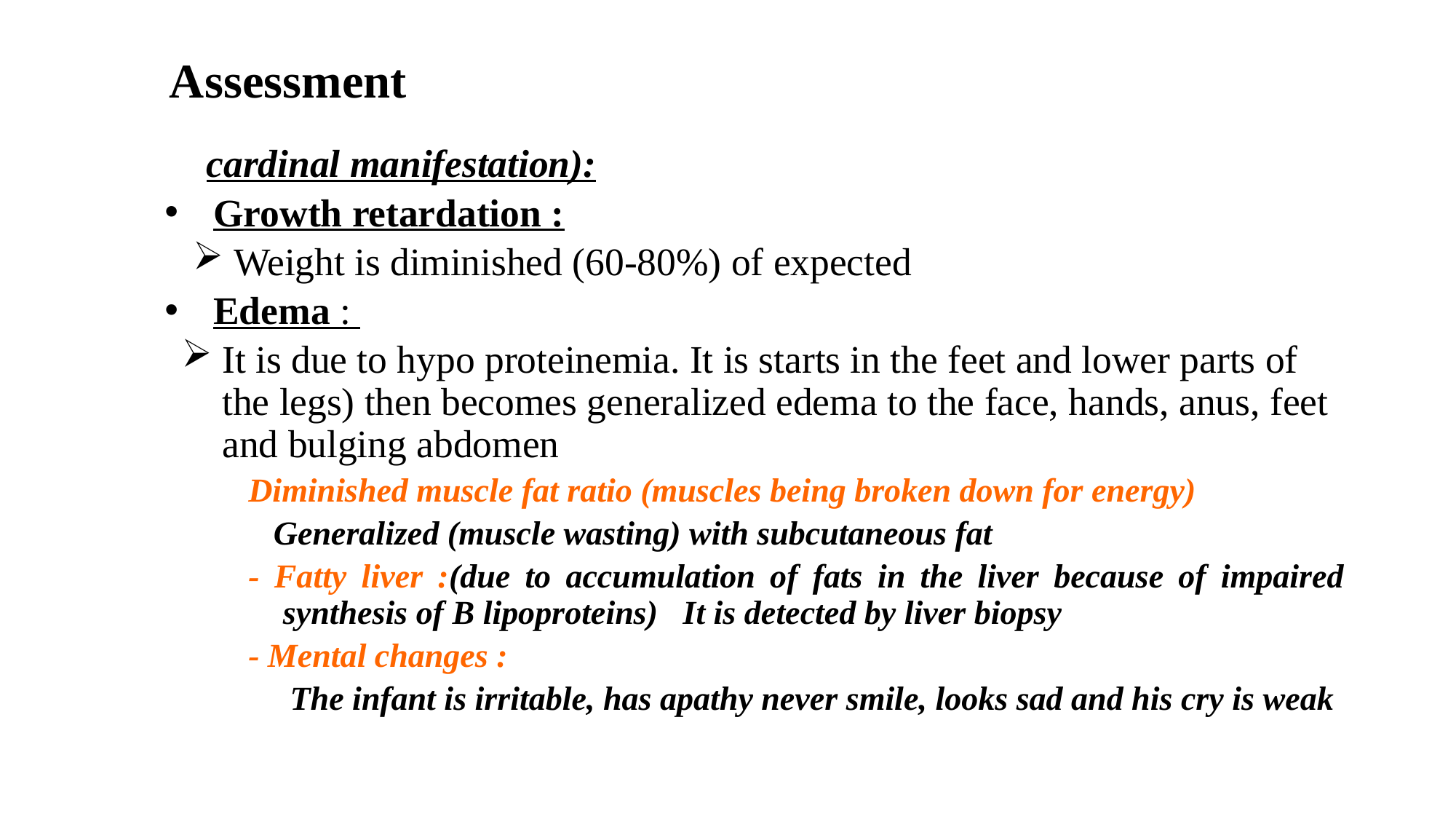

# Assessment
cardinal manifestation):
Growth retardation :
Weight is diminished (60-80%) of expected
Edema :
It is due to hypo proteinemia. It is starts in the feet and lower parts of the legs) then becomes generalized edema to the face, hands, anus, feet and bulging abdomen
Diminished muscle fat ratio (muscles being broken down for energy)
        Generalized (muscle wasting) with subcutaneous fat
- Fatty liver :(due to accumulation of fats in the liver because of impaired synthesis of B lipoproteins)   It is detected by liver biopsy
- Mental changes :
     The infant is irritable, has apathy never smile, looks sad and his cry is weak